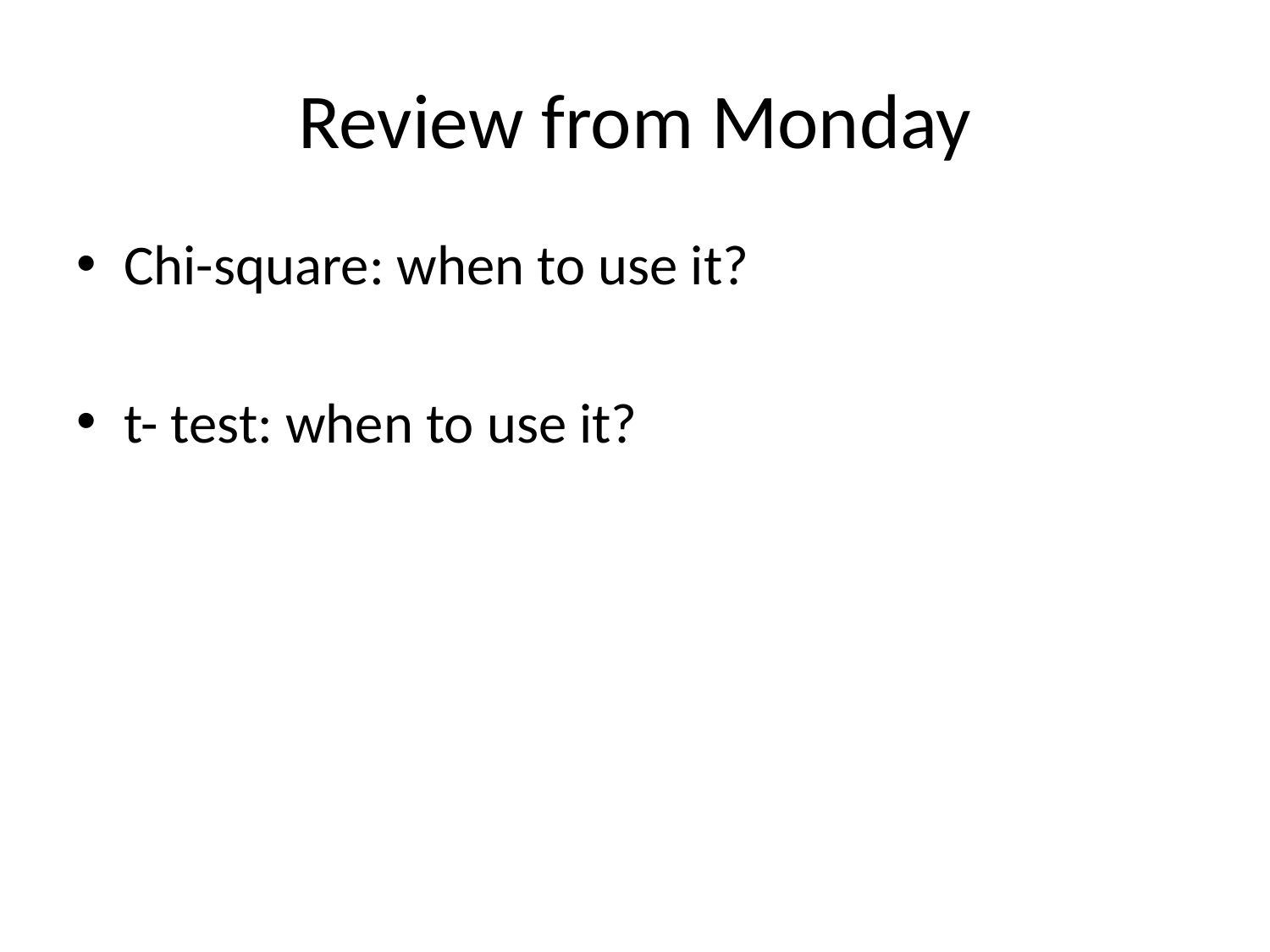

# Review from Monday
Chi-square: when to use it?

t- test: when to use it?